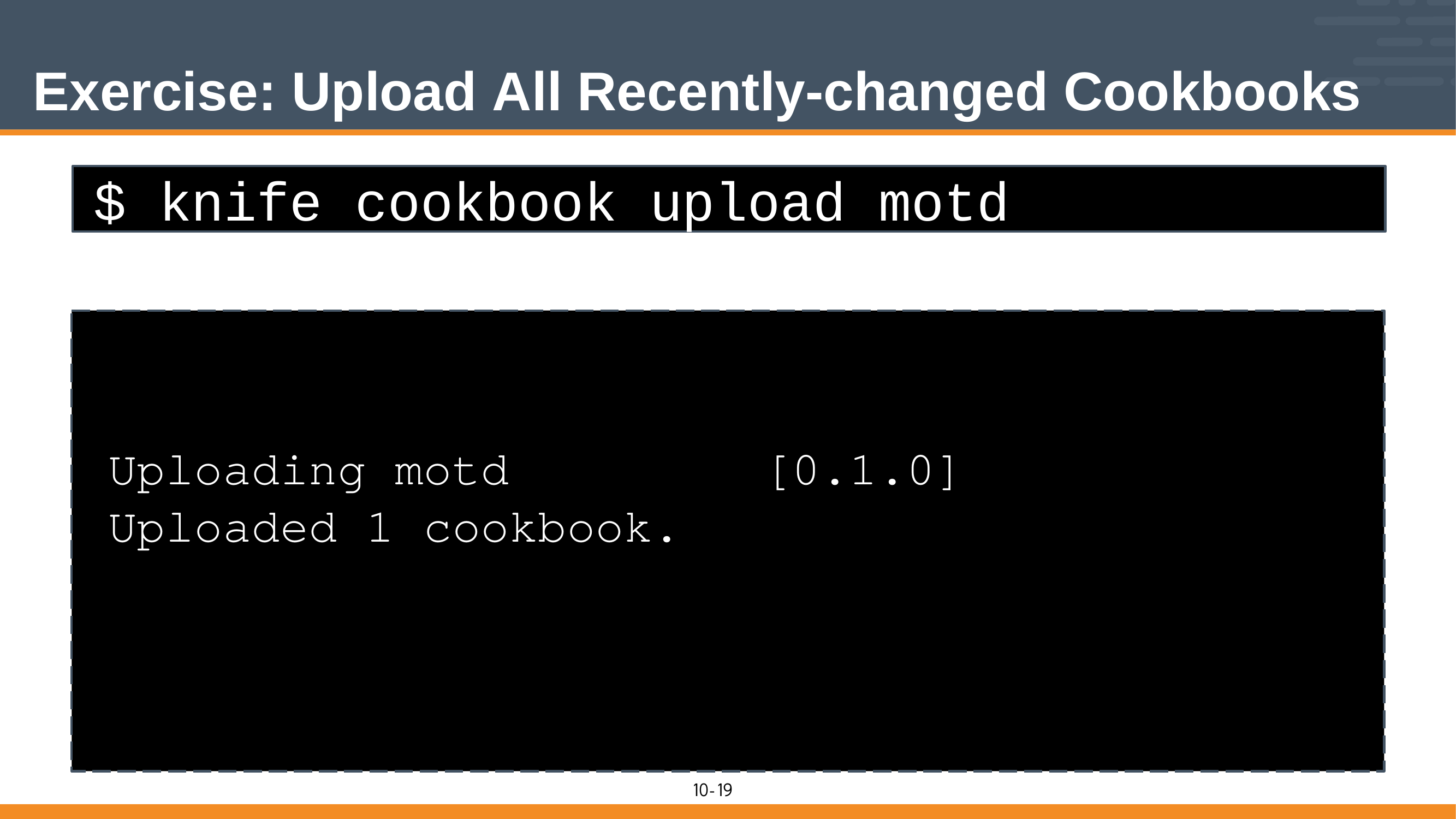

# Exercise: Upload All Recently-changed Cookbooks

$ knife cookbook upload motd

Uploading motd 			[0.1.0]
Uploaded 1 cookbook.
19